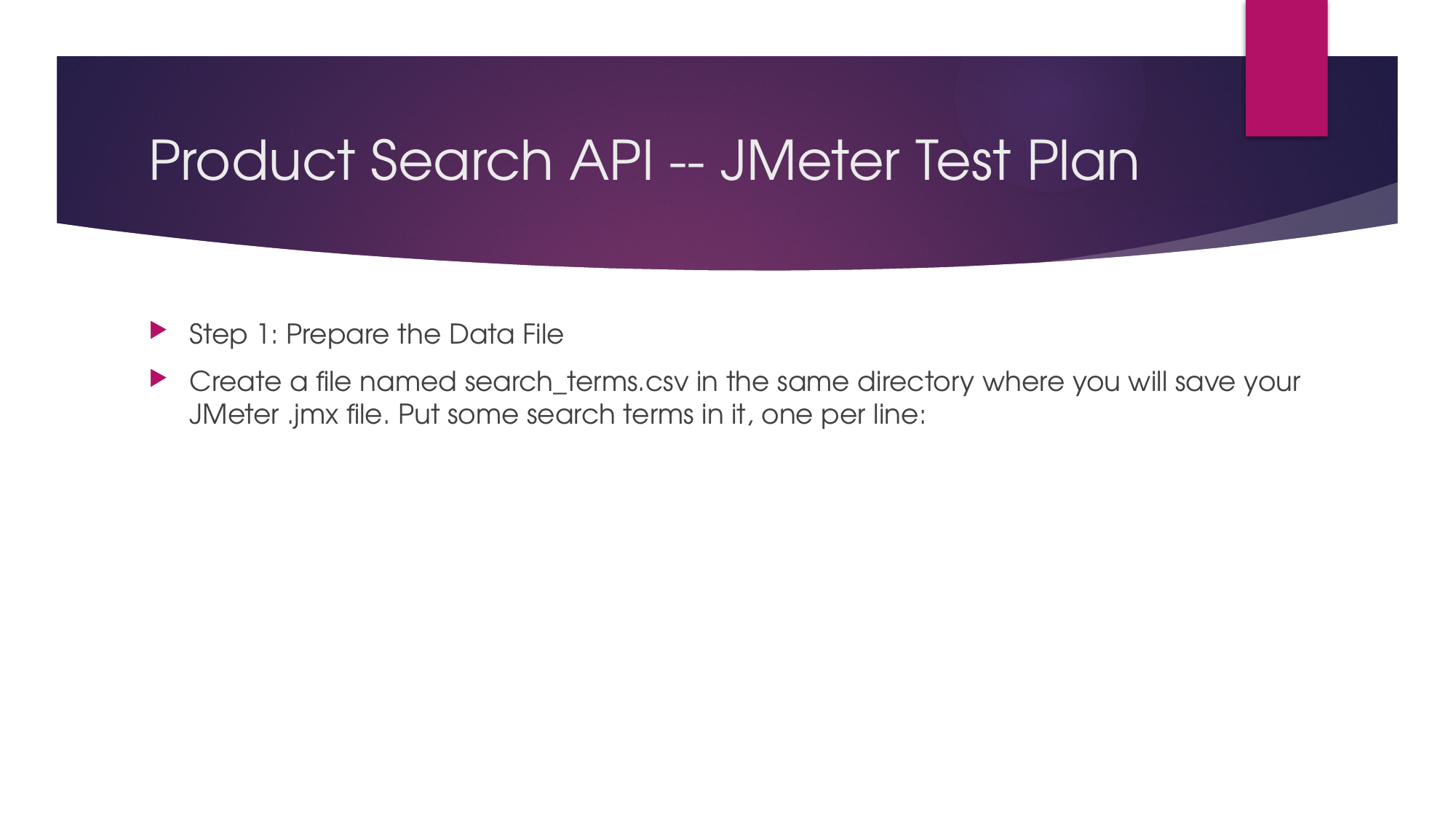

# Product Search API -- JMeter Test Plan
Step 1: Prepare the Data File
Create a file named search_terms.csv in the same directory where you will save your JMeter .jmx file. Put some search terms in it, one per line: